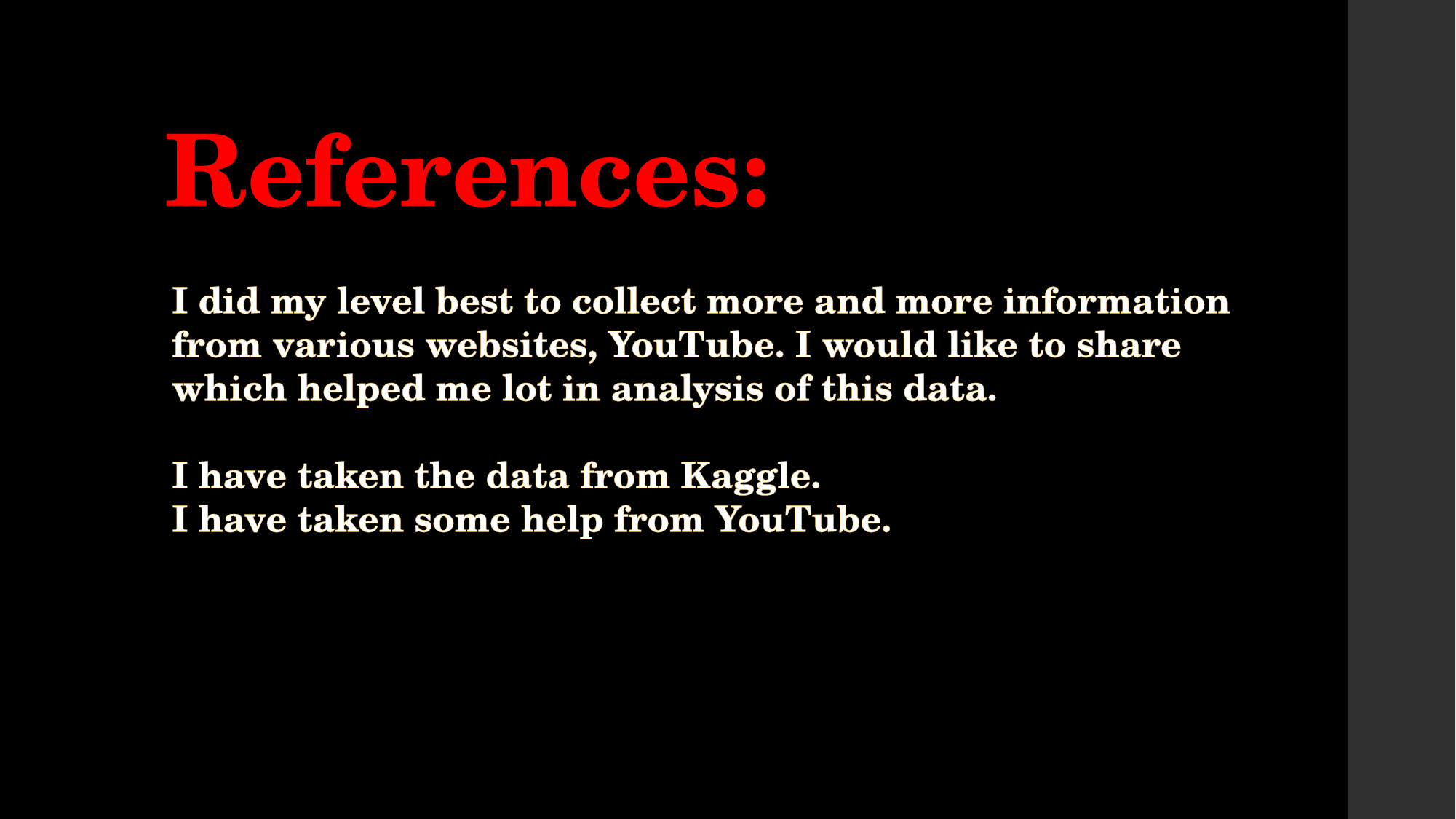

References:
I did my level best to collect more and more information from various websites, YouTube. I would like to share which helped me lot in analysis of this data.

I have taken the data from Kaggle.
I have taken some help from YouTube.